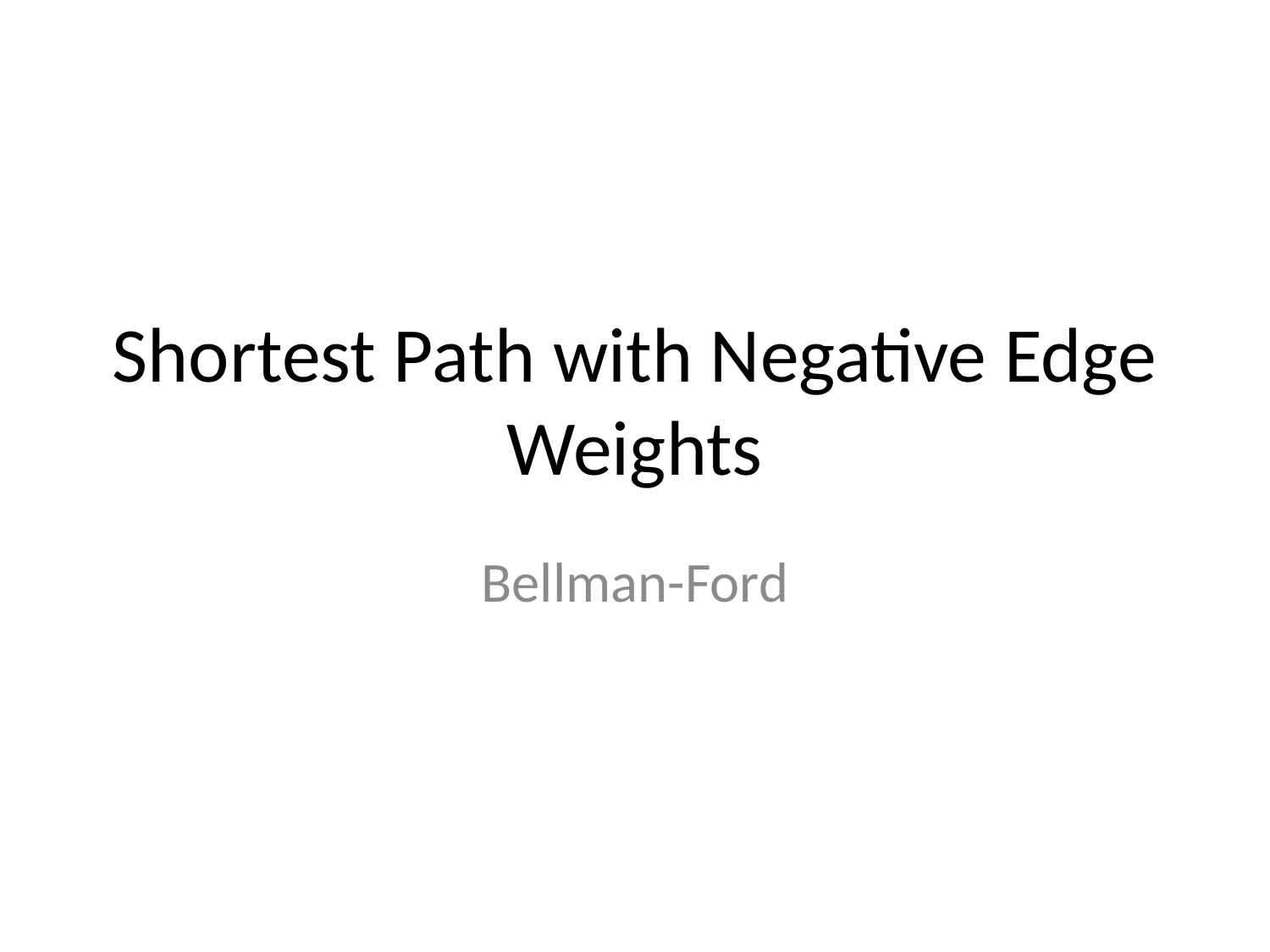

# Shortest Path with Negative Edge Weights
Bellman-Ford